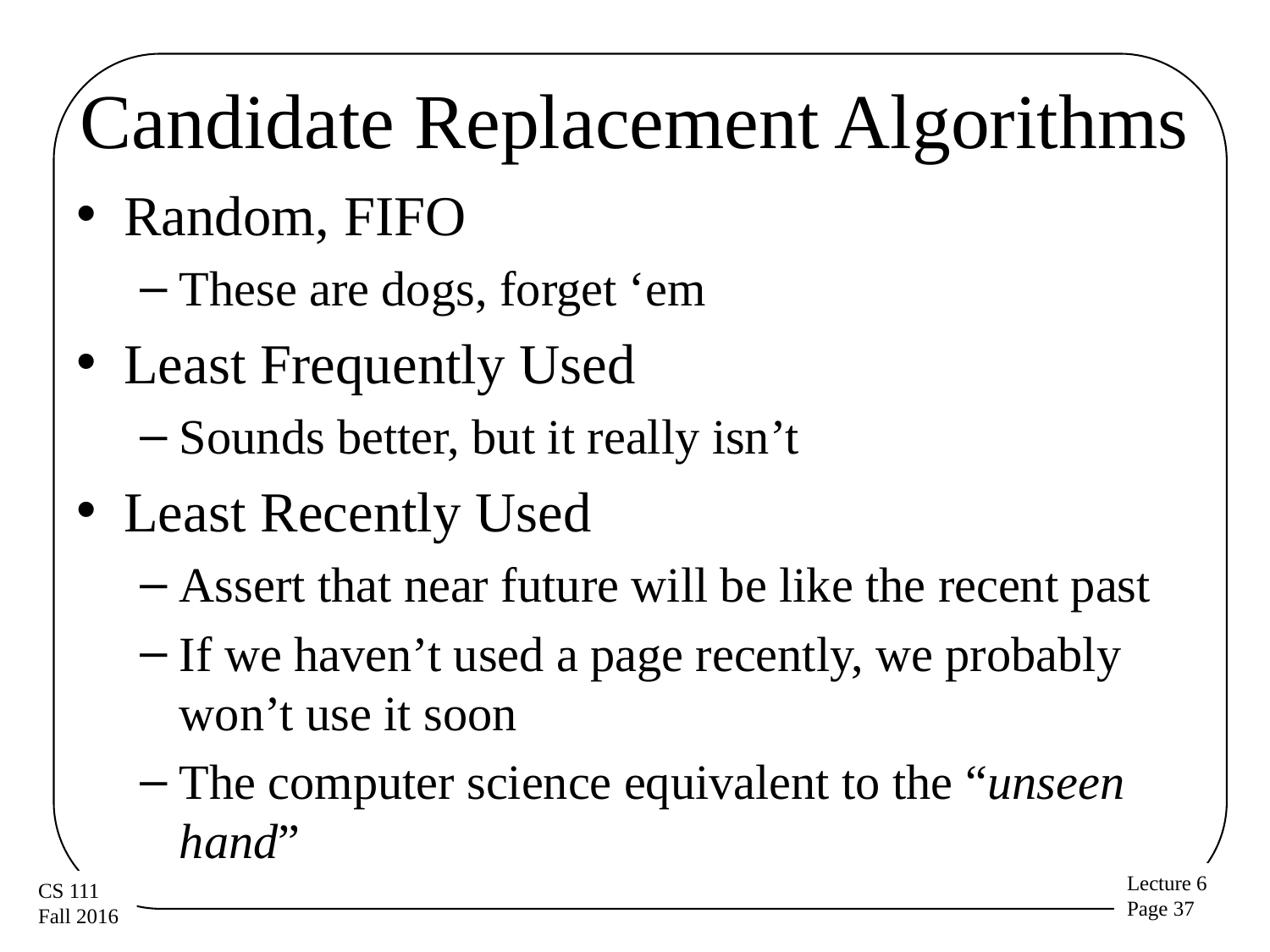

# Candidate Replacement Algorithms
Random, FIFO
These are dogs, forget ‘em
Least Frequently Used
Sounds better, but it really isn’t
Least Recently Used
Assert that near future will be like the recent past
If we haven’t used a page recently, we probably won’t use it soon
The computer science equivalent to the “unseen hand”